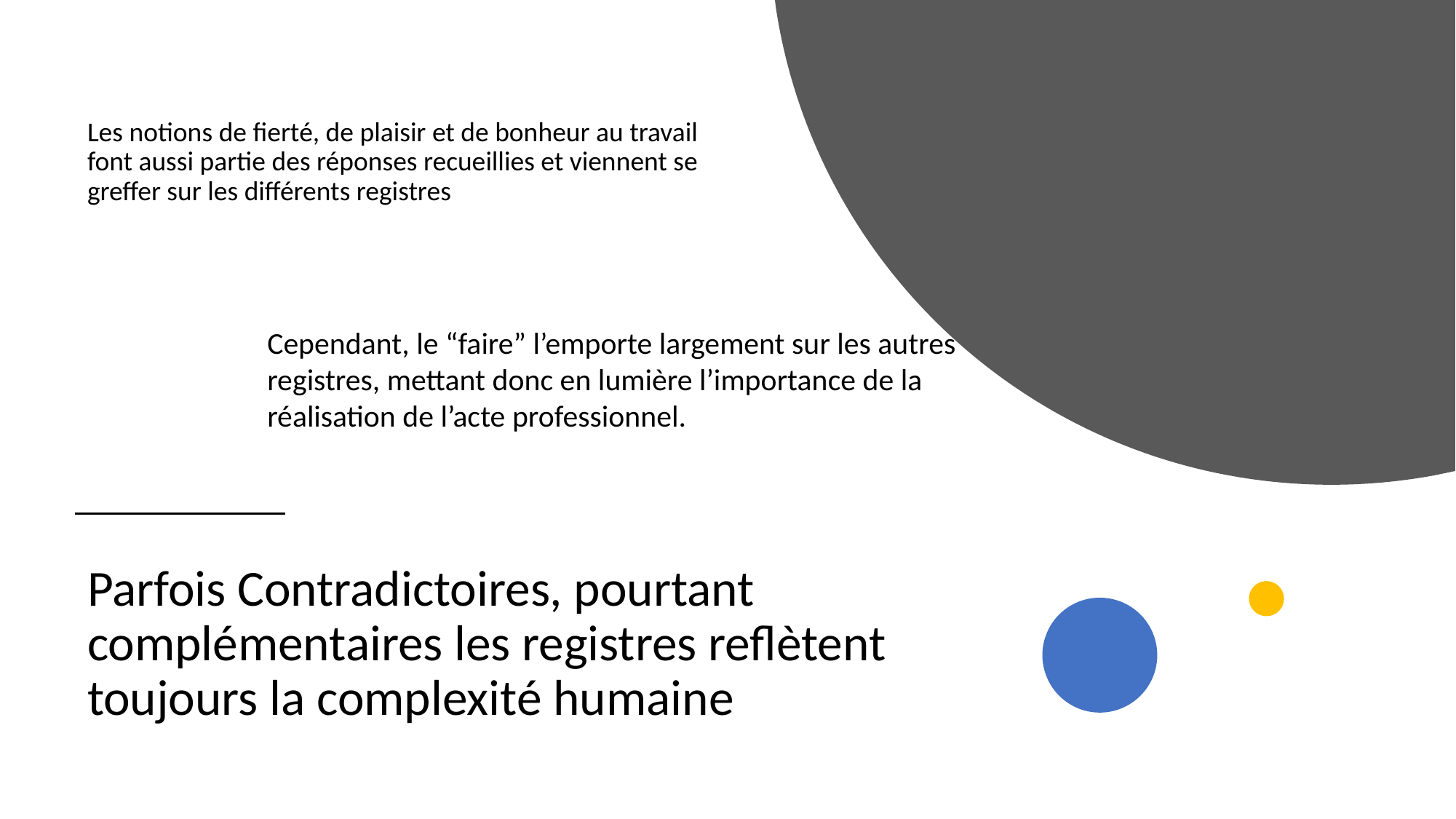

Les notions de fierté, de plaisir et de bonheur au travail font aussi partie des réponses recueillies et viennent se greffer sur les différents registres
Cependant, le “faire” l’emporte largement sur les autres registres, mettant donc en lumière l’importance de la réalisation de l’acte professionnel.
# Parfois Contradictoires, pourtant complémentaires les registres reflètent toujours la complexité humaine